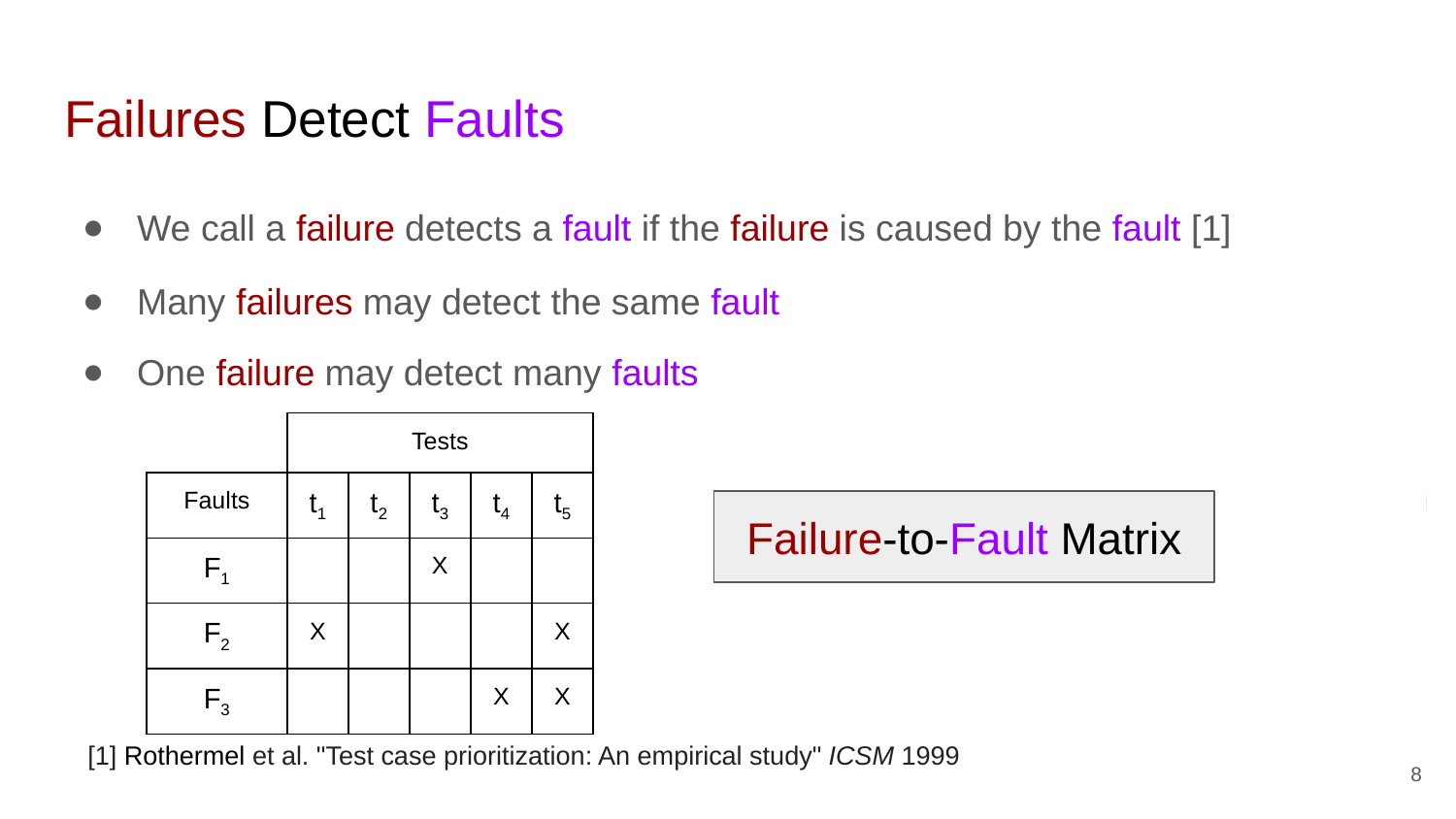

# Failures Detect Faults
We call a failure detects a fault if the failure is caused by the fault [1]
Many failures may detect the same fault
One failure may detect many faults

t1

t2

t3

t4

t5

F1

F2

F3

|  | Tests |  |  |  |  |
| --- | --- | --- | --- | --- | --- |
| Faults | t1 | t2 | t3 | t4 | t5 |
| F1 |  |  | X |  |  |
| F2 | X |  |  |  | X |
| F3 |  |  |  | X | X |
Failure-to-Fault Matrix
[1] Rothermel et al. "Test case prioritization: An empirical study" ICSM 1999
8